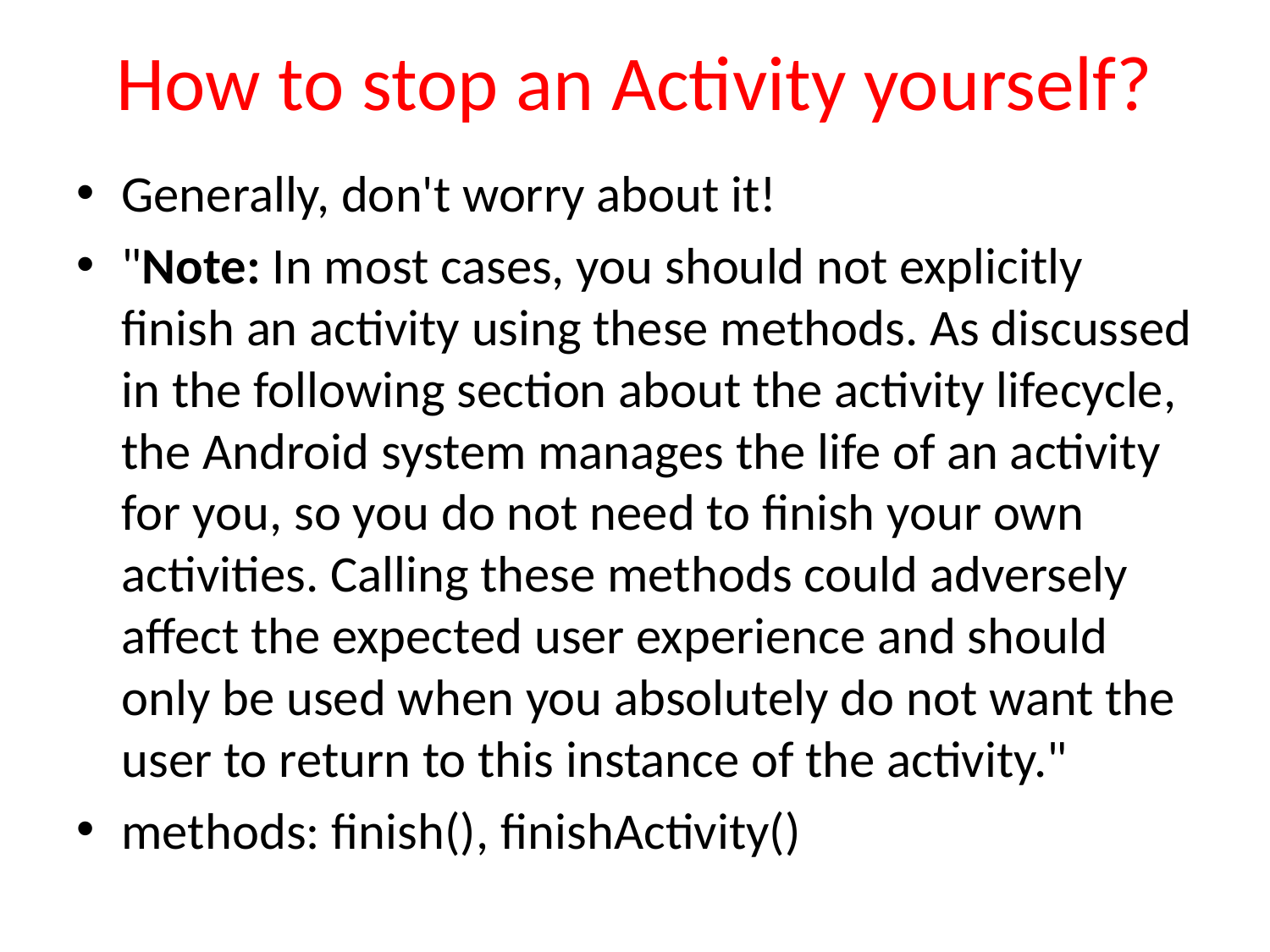

# How to stop an Activity yourself?
Generally, don't worry about it!
"Note: In most cases, you should not explicitly finish an activity using these methods. As discussed in the following section about the activity lifecycle, the Android system manages the life of an activity for you, so you do not need to finish your own activities. Calling these methods could adversely affect the expected user experience and should only be used when you absolutely do not want the user to return to this instance of the activity."
methods: finish(), finishActivity()